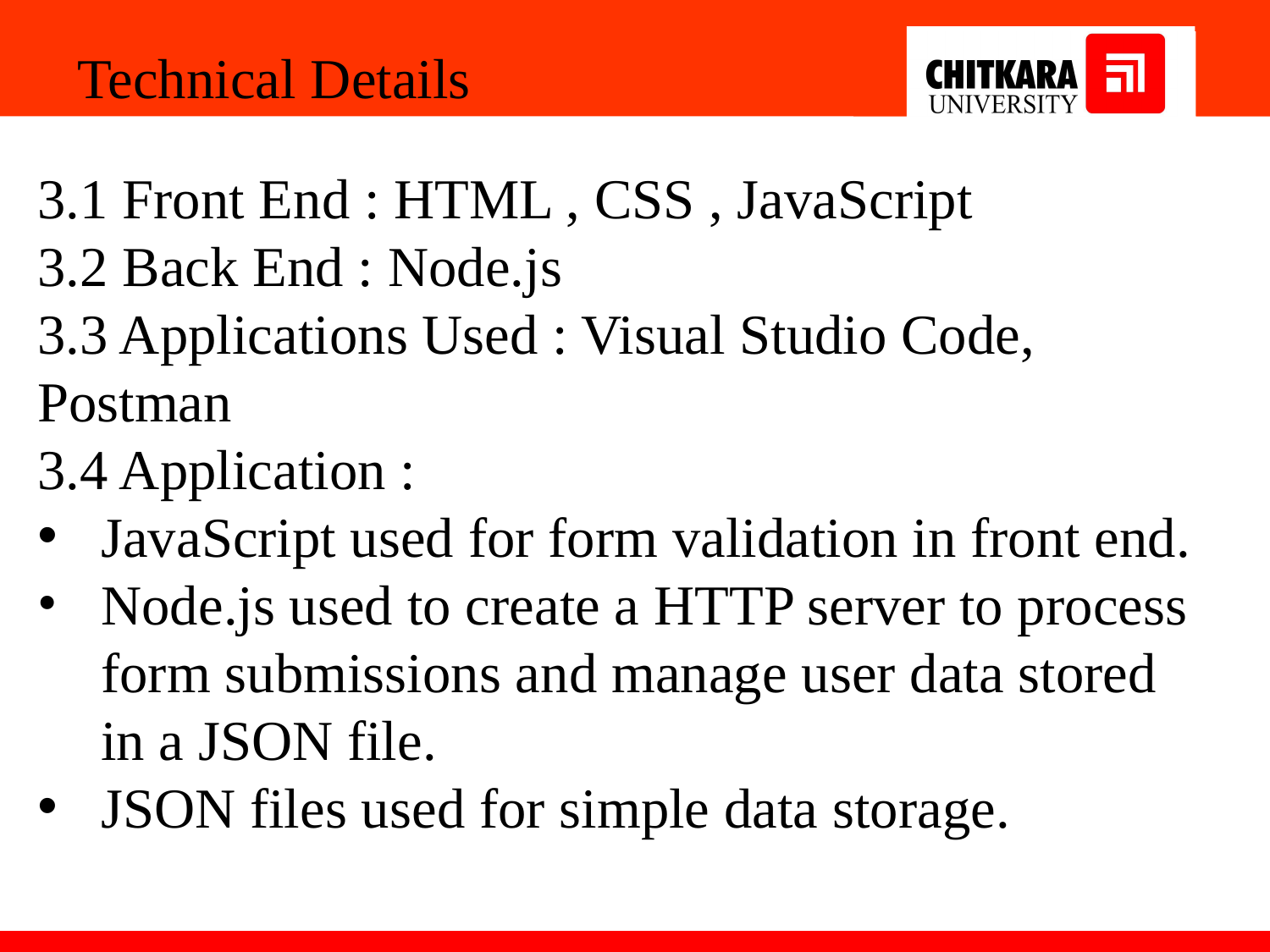

Technical Details
3.1 Front End : HTML , CSS , JavaScript
3.2 Back End : Node.js
3.3 Applications Used : Visual Studio Code, Postman
3.4 Application :
JavaScript used for form validation in front end.
Node.js used to create a HTTP server to process form submissions and manage user data stored in a JSON file.
JSON files used for simple data storage.